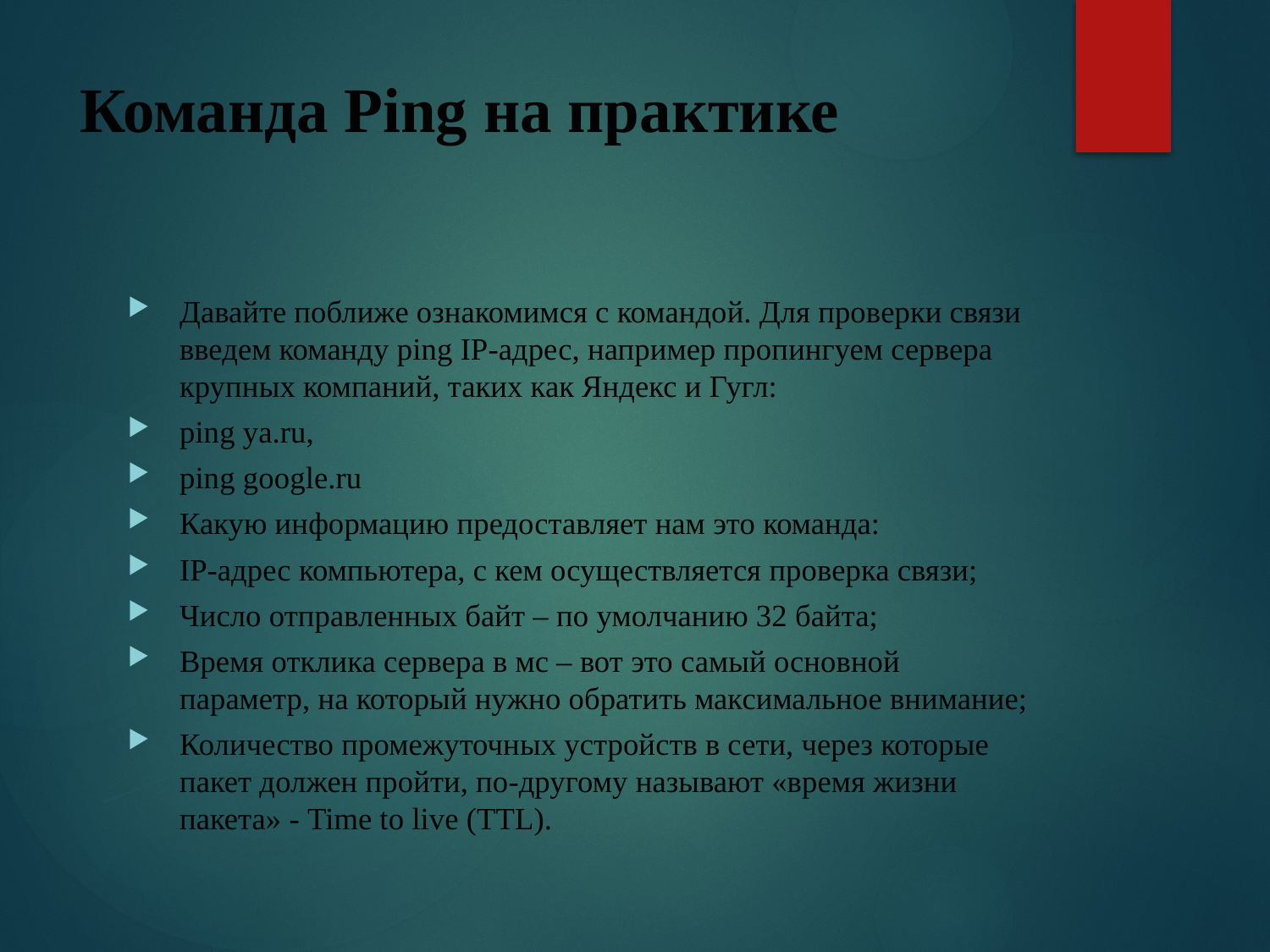

# Команда Ping на практике
Давайте поближе ознакомимся с командой. Для проверки связи введем команду ping IP-адрес, например пропингуем сервера крупных компаний, таких как Яндекс и Гугл:
ping ya.ru,
ping google.ru
Какую информацию предоставляет нам это команда:
IP-адрес компьютера, с кем осуществляется проверка связи;
Число отправленных байт – по умолчанию 32 байта;
Время отклика сервера в мс – вот это самый основной параметр, на который нужно обратить максимальное внимание;
Количество промежуточных устройств в сети, через которые пакет должен пройти, по-другому называют «время жизни пакета» - Time to live (TTL).